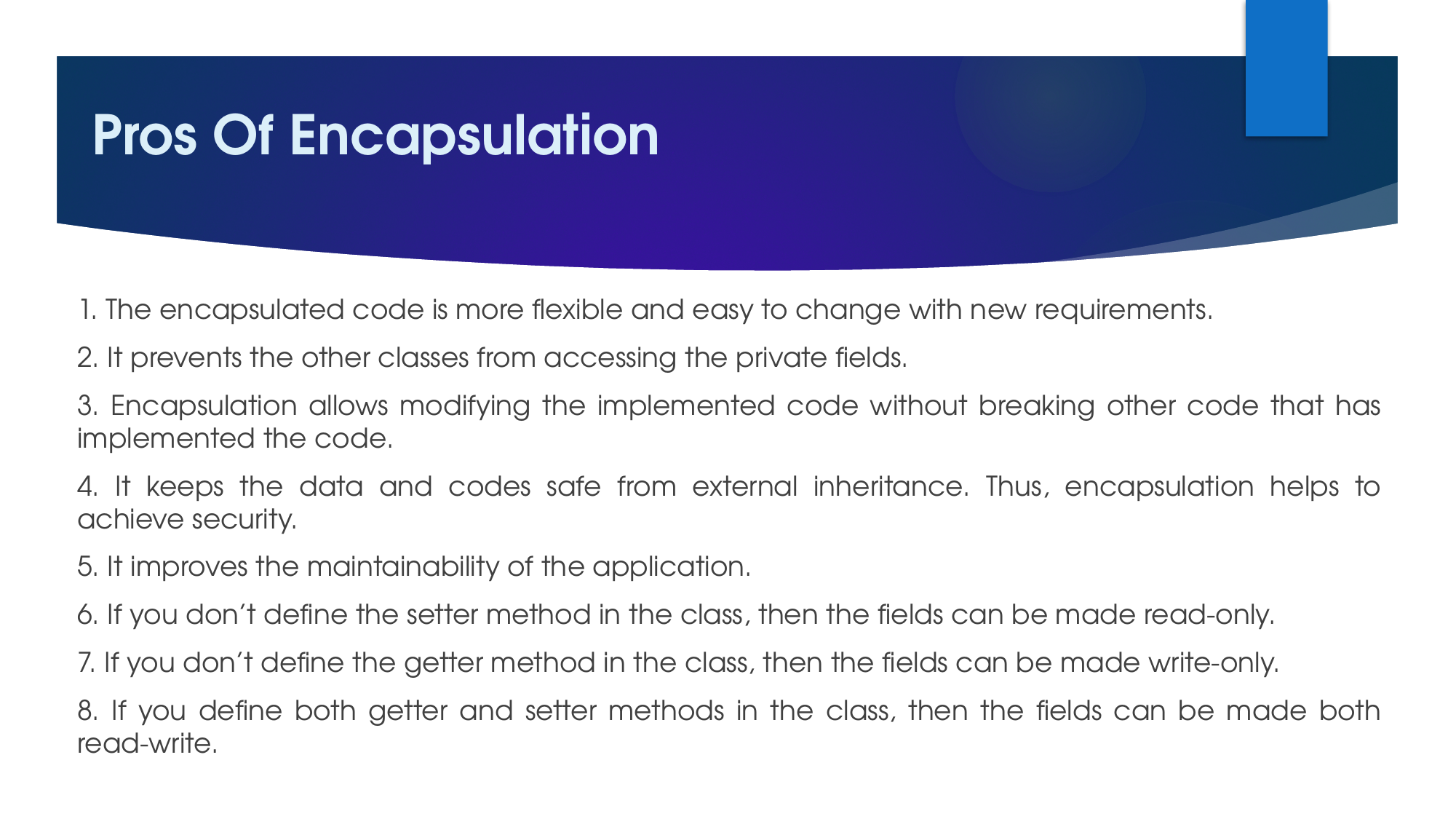

# Pros Of Encapsulation
1. The encapsulated code is more flexible and easy to change with new requirements.
2. It prevents the other classes from accessing the private fields.
3. Encapsulation allows modifying the implemented code without breaking other code that has implemented the code.
4. It keeps the data and codes safe from external inheritance. Thus, encapsulation helps to achieve security.
5. It improves the maintainability of the application.
6. If you don’t define the setter method in the class, then the fields can be made read-only.
7. If you don’t define the getter method in the class, then the fields can be made write-only.
8. If you define both getter and setter methods in the class, then the fields can be made both read-write.